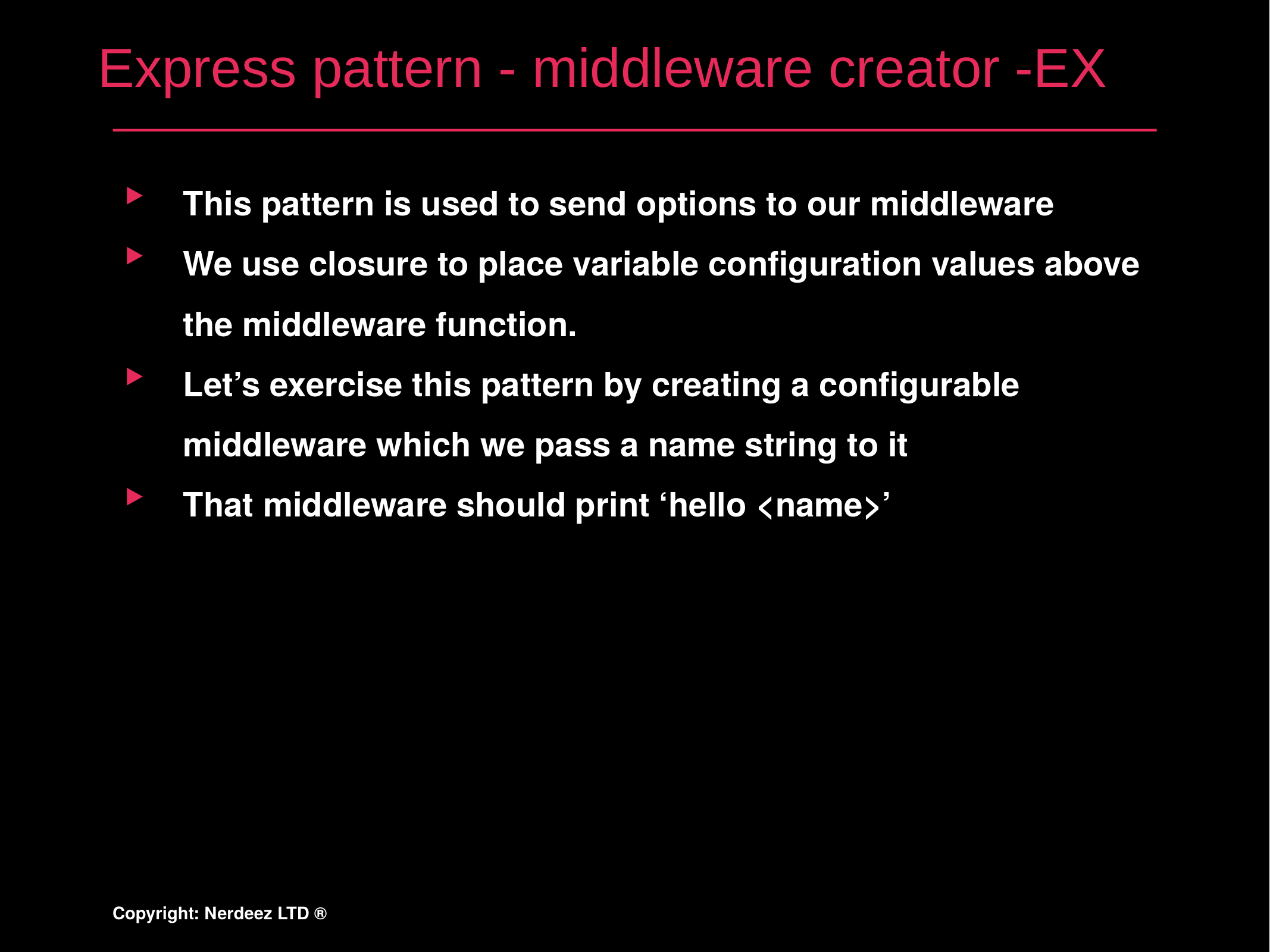

# Express pattern - middleware creator -EX

This pattern is used to send options to our middleware
We use closure to place variable configuration values above the middleware function.
Let’s exercise this pattern by creating a configurable middleware which we pass a name string to it
That middleware should print ‘hello <name>’

Copyright: Nerdeez LTD ®